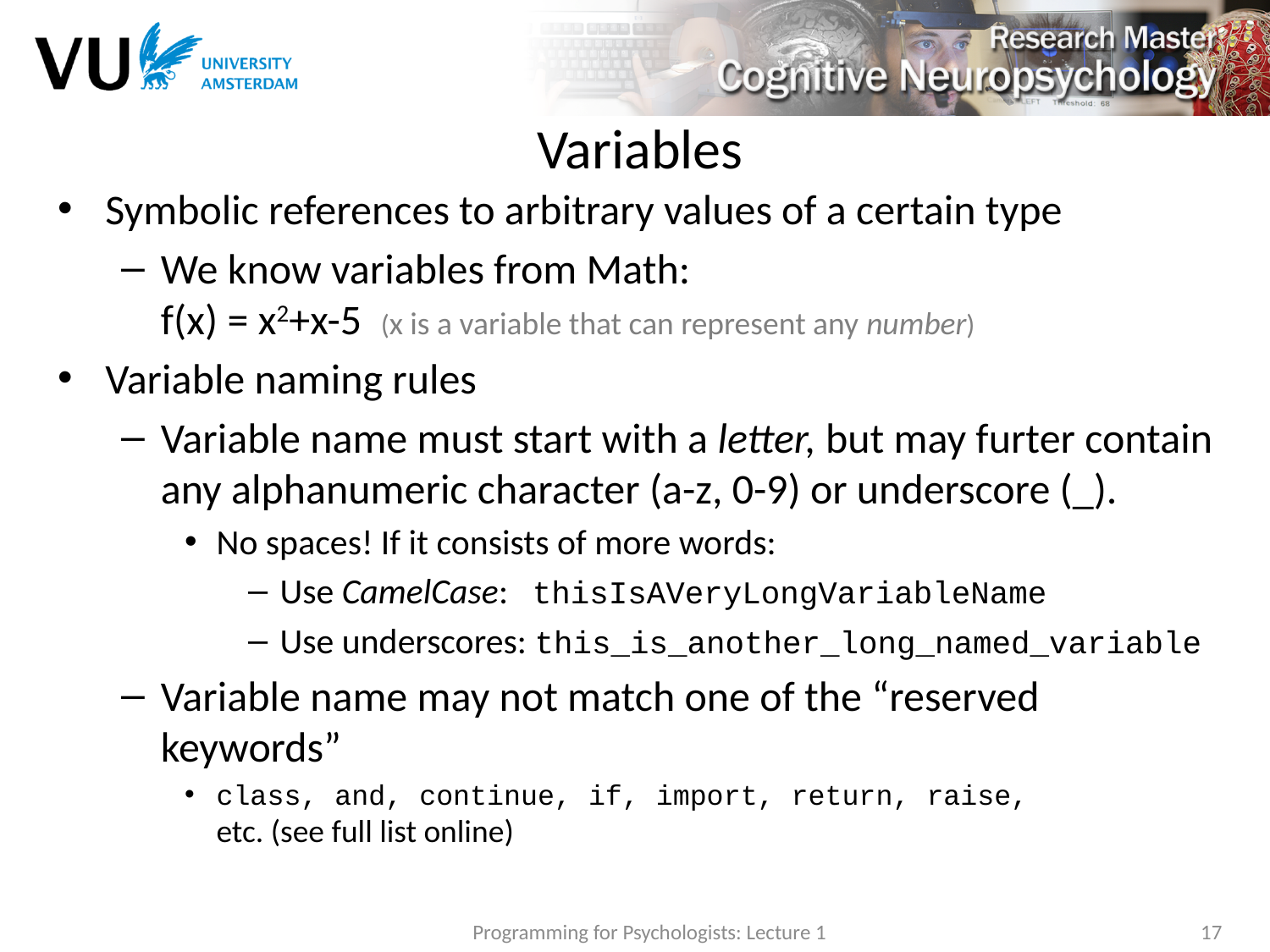

# Variables
Symbolic references to arbitrary values of a certain type
We know variables from Math:
f(x) = x2+x-5  (x is a variable that can represent any number)
Variable naming rules
Variable name must start with a letter, but may furter contain any alphanumeric character (a-z, 0-9) or underscore (_).
No spaces! If it consists of more words:
Use CamelCase:   thisIsAVeryLongVariableName
Use underscores: this_is_another_long_named_variable
Variable name may not match one of the “reserved keywords”
class, and, continue, if, import, return, raise,
etc. (see full list online)

Programming for Psychologists: Lecture 1
17